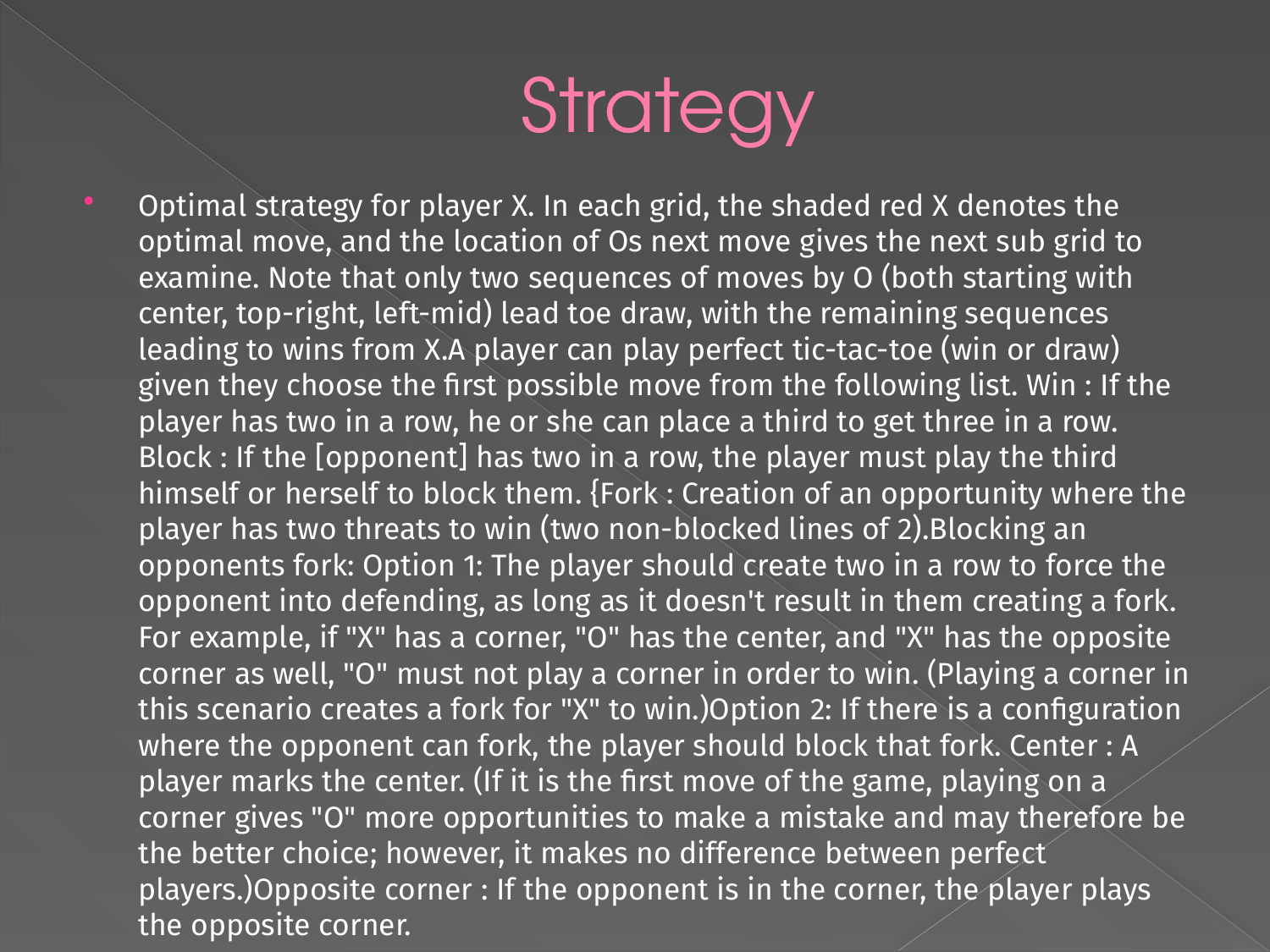

# Strategy
Optimal strategy for player X. In each grid, the shaded red X denotes the optimal move, and the location of Os next move gives the next sub grid to examine. Note that only two sequences of moves by O (both starting with center, top-right, left-mid) lead toe draw, with the remaining sequences leading to wins from X.A player can play perfect tic-tac-toe (win or draw) given they choose the first possible move from the following list. Win : If the player has two in a row, he or she can place a third to get three in a row. Block : If the [opponent] has two in a row, the player must play the third himself or herself to block them. {Fork : Creation of an opportunity where the player has two threats to win (two non-blocked lines of 2).Blocking an opponents fork: Option 1: The player should create two in a row to force the opponent into defending, as long as it doesn't result in them creating a fork. For example, if "X" has a corner, "O" has the center, and "X" has the opposite corner as well, "O" must not play a corner in order to win. (Playing a corner in this scenario creates a fork for "X" to win.)Option 2: If there is a configuration where the opponent can fork, the player should block that fork. Center : A player marks the center. (If it is the first move of the game, playing on a corner gives "O" more opportunities to make a mistake and may therefore be the better choice; however, it makes no difference between perfect players.)Opposite corner : If the opponent is in the corner, the player plays the opposite corner.